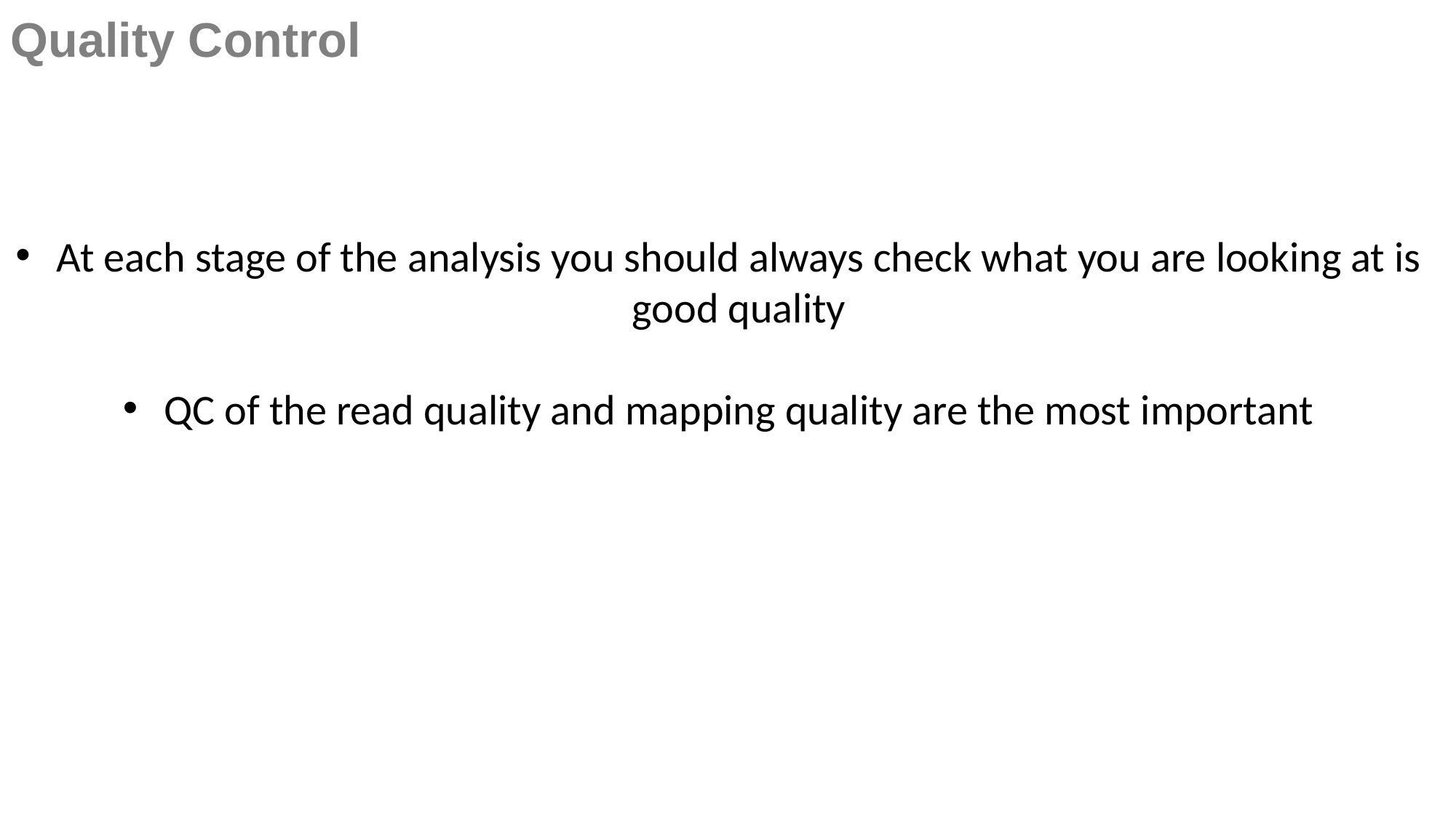

Quality Control
At each stage of the analysis you should always check what you are looking at is good quality

QC of the read quality and mapping quality are the most important